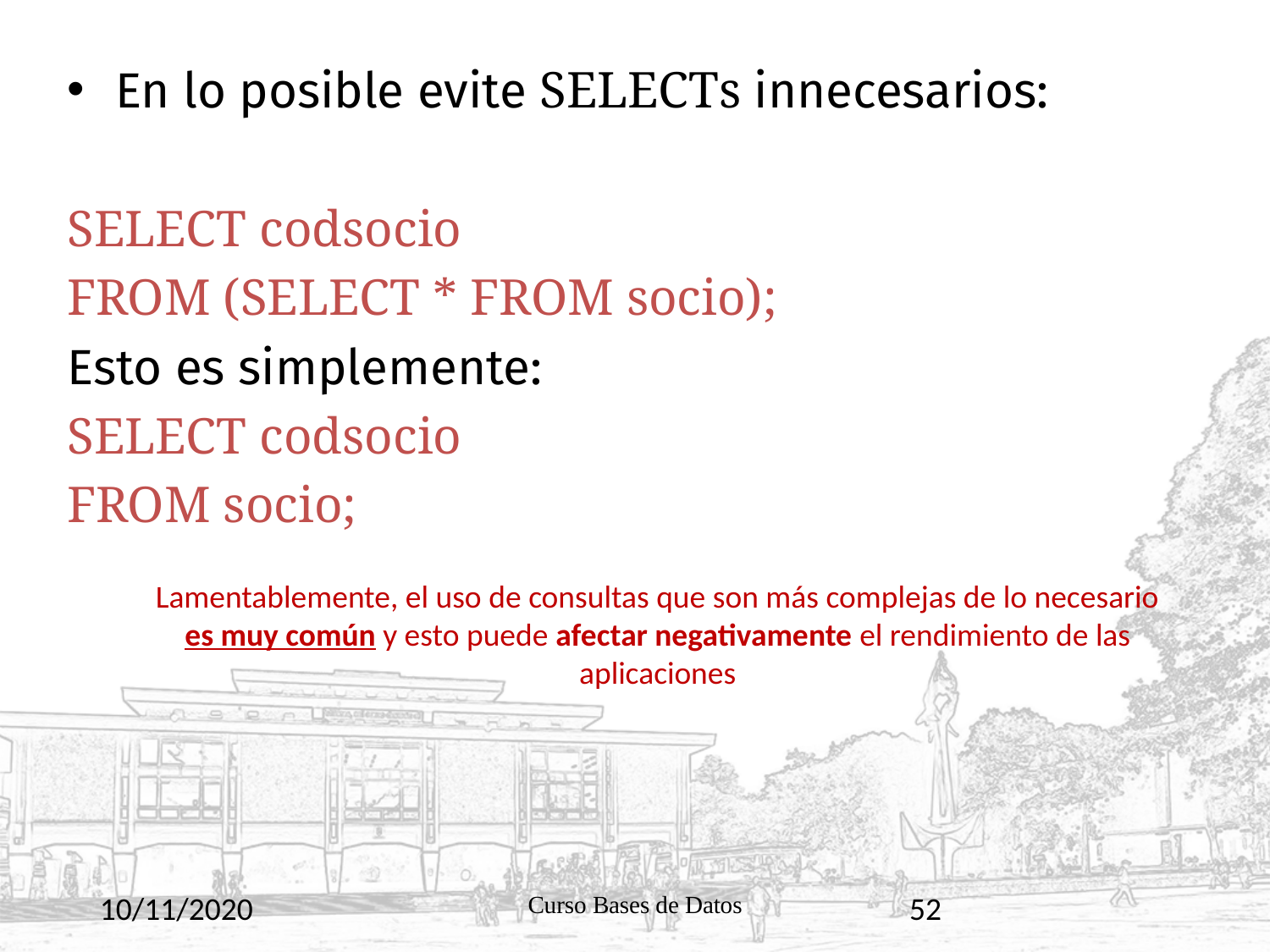

En lo posible evite SELECTs innecesarios:

SELECT codsocio
FROM (SELECT * FROM socio);
Esto es simplemente:
SELECT codsocio
FROM socio;
Lamentablemente, el uso de consultas que son más complejas de lo necesario es muy común y esto puede afectar negativamente el rendimiento de las aplicaciones

10/11/2020
Curso Bases de Datos
52